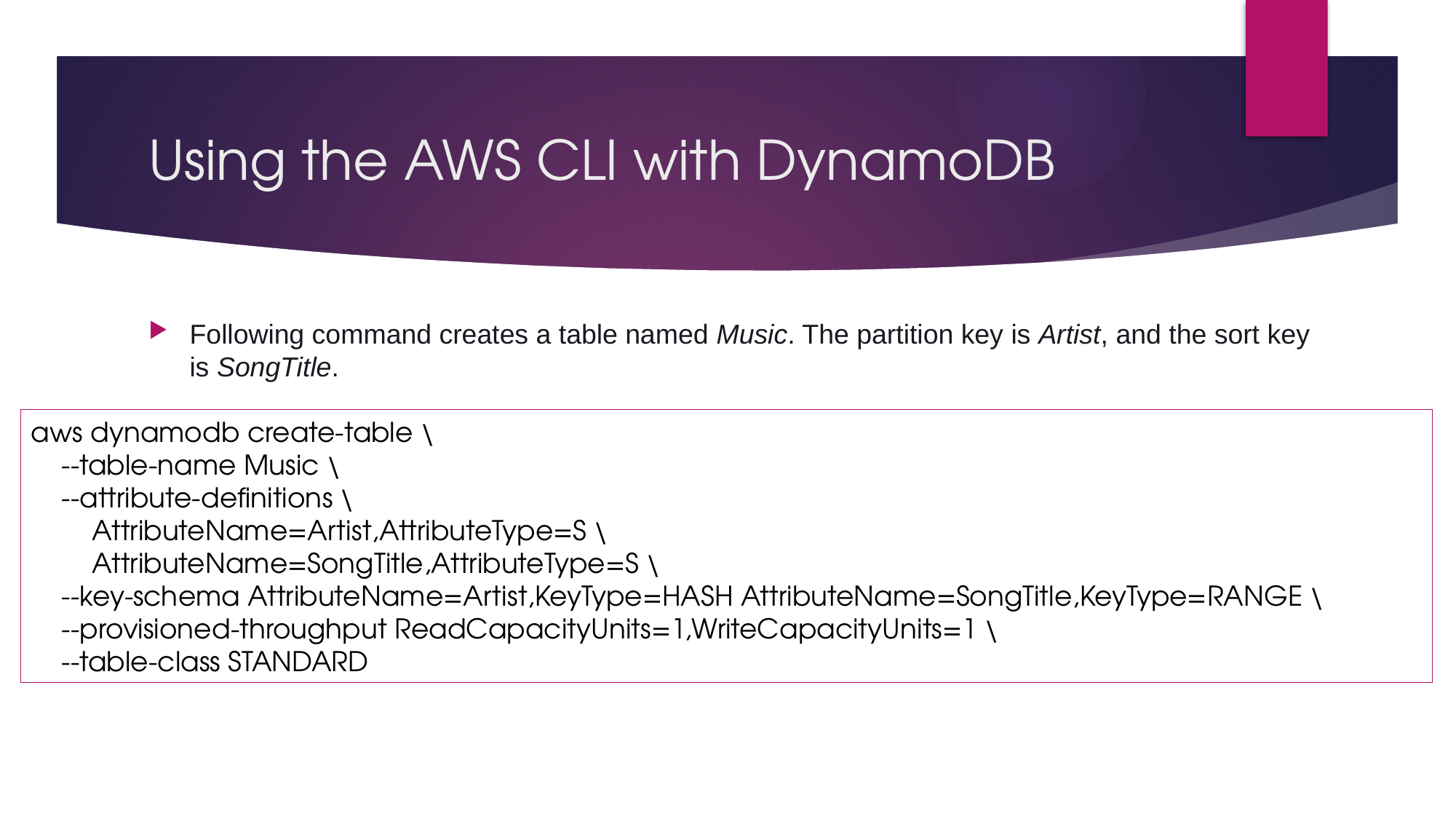

# Using the AWS CLI with DynamoDB
Following command creates a table named Music. The partition key is Artist, and the sort key is SongTitle.
aws dynamodb create-table \
    --table-name Music \
    --attribute-definitions \
        AttributeName=Artist,AttributeType=S \
        AttributeName=SongTitle,AttributeType=S \
    --key-schema AttributeName=Artist,KeyType=HASH AttributeName=SongTitle,KeyType=RANGE \
    --provisioned-throughput ReadCapacityUnits=1,WriteCapacityUnits=1 \
    --table-class STANDARD